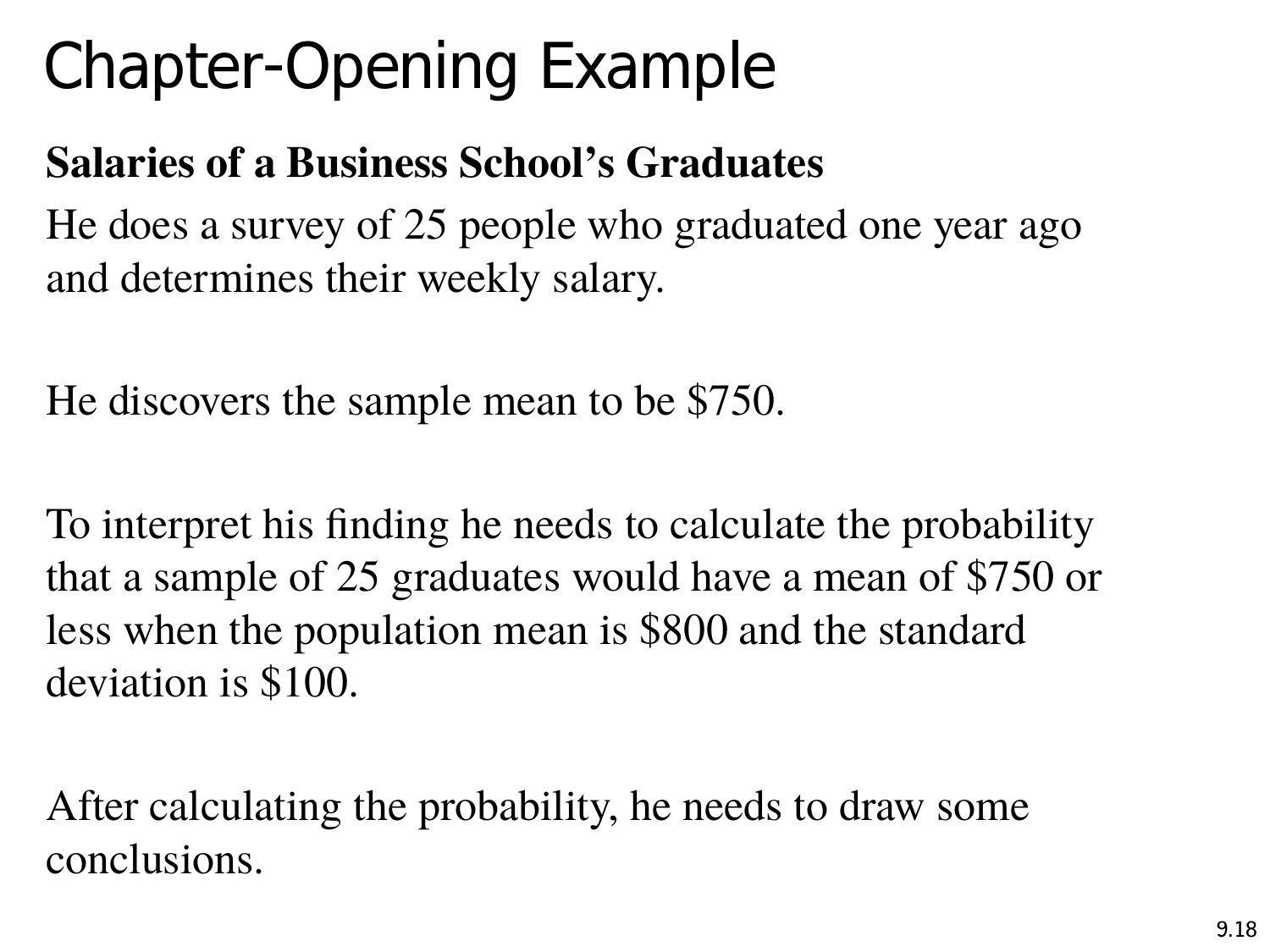

# Chapter-Opening Example
Salaries of a Business School’s Graduates
He does a survey of 25 people who graduated one year ago and determines their weekly salary.

He discovers the sample mean to be $750.

To interpret his finding he needs to calculate the probability that a sample of 25 graduates would have a mean of $750 or less when the population mean is $800 and the standard deviation is $100.

After calculating the probability, he needs to draw some conclusions.
9.18